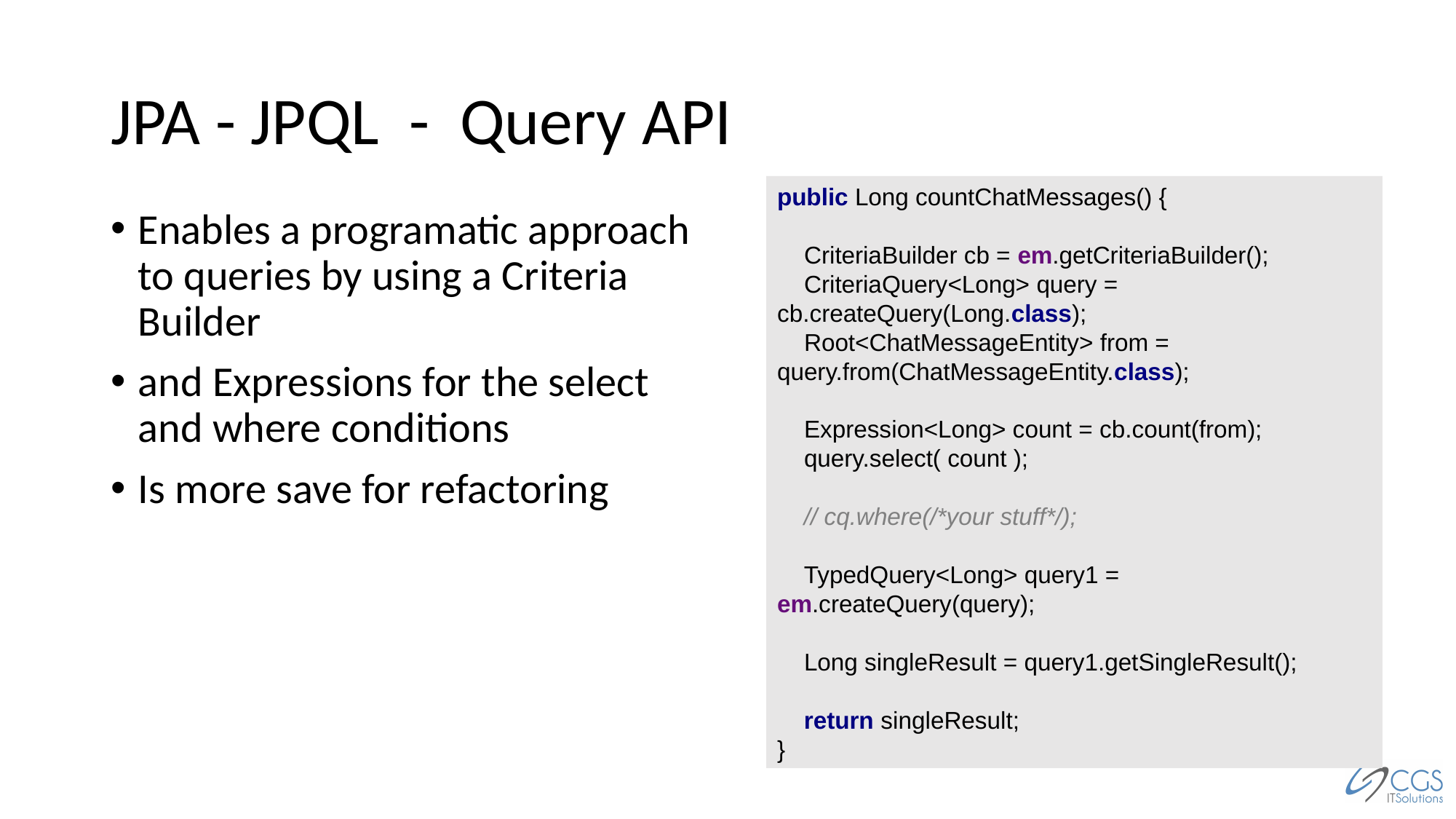

# JPA - JPQL  -  Query API
Enables a programatic approach to queries by using a Criteria Builder
and Expressions for the select and where conditions
Is more save for refactoring

public Long countChatMessages() {
    CriteriaBuilder cb = em.getCriteriaBuilder();
    CriteriaQuery<Long> query = cb.createQuery(Long.class);
    Root<ChatMessageEntity> from = query.from(ChatMessageEntity.class);
    Expression<Long> count = cb.count(from);
    query.select( count );
    // cq.where(/*your stuff*/);
    TypedQuery<Long> query1 = em.createQuery(query);
    Long singleResult = query1.getSingleResult();
    return singleResult;
}